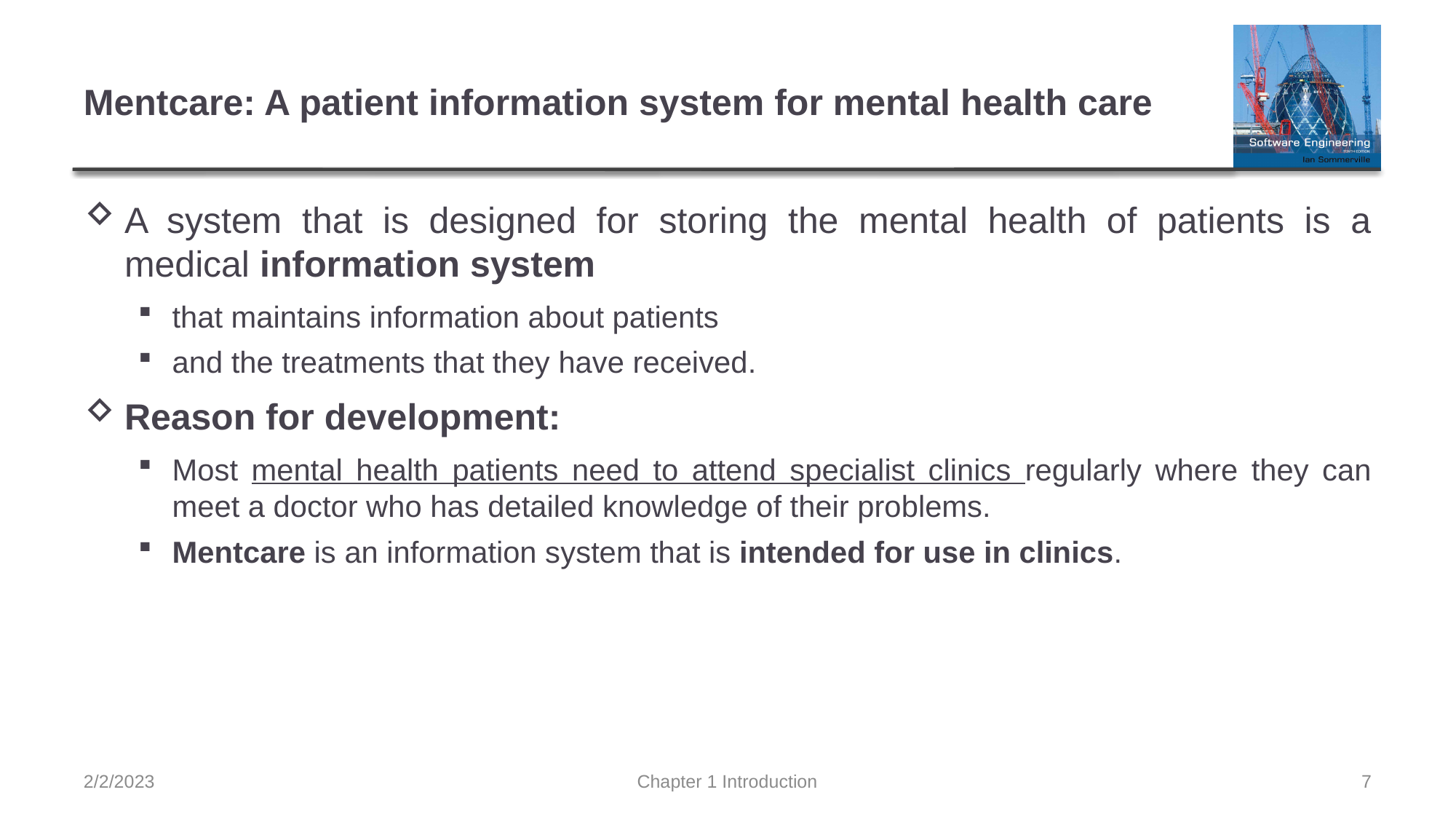

# Mentcare: A patient information system for mental health care
A system that is designed for storing the mental health of patients is a medical information system
that maintains information about patients
and the treatments that they have received.
Reason for development:
Most mental health patients need to attend specialist clinics regularly where they can meet a doctor who has detailed knowledge of their problems.
Mentcare is an information system that is intended for use in clinics.
2/2/2023
Chapter 1 Introduction
7